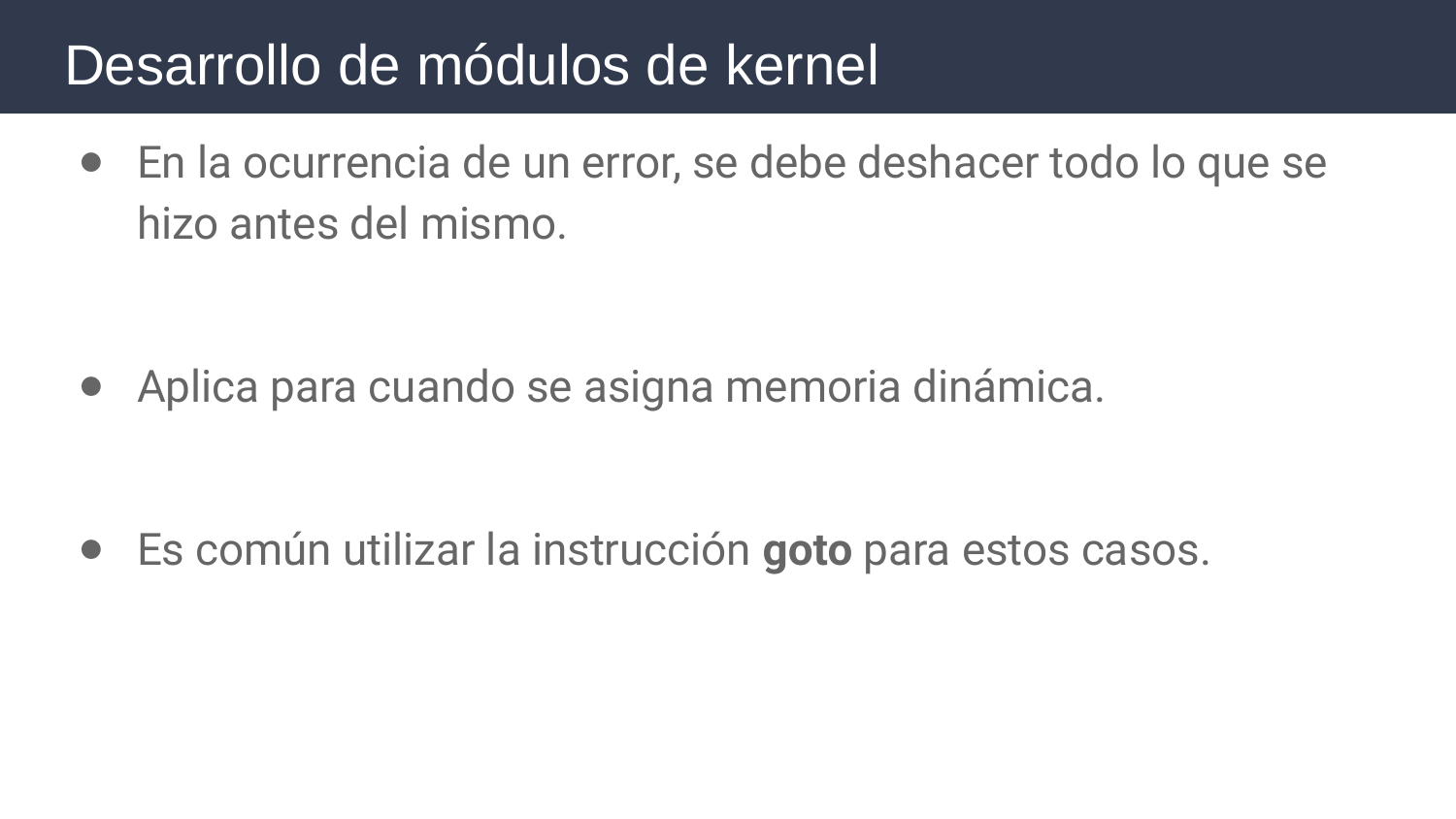

# Desarrollo de módulos de kernel

En la ocurrencia de un error, se debe deshacer todo lo que se hizo antes del mismo.

Aplica para cuando se asigna memoria dinámica.

Es común utilizar la instrucción goto para estos casos.